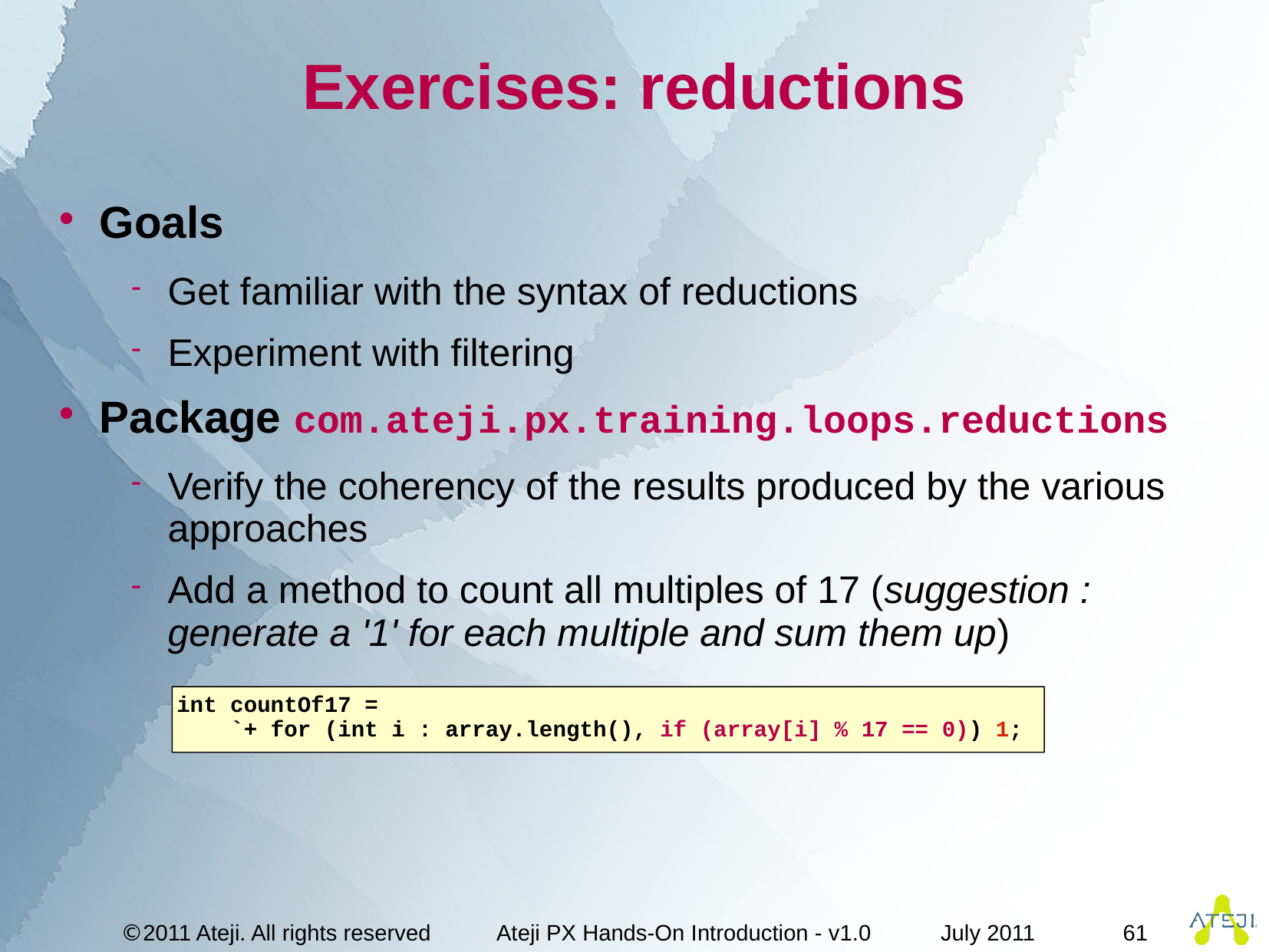

# Exercises: reductions
Goals
Get familiar with the syntax of reductions
Experiment with filtering
Package com.ateji.px.training.loops.reductions
Verify the coherency of the results produced by the various approaches
Add a method to count all multiples of 17 (suggestion : generate a '1' for each multiple and sum them up)
int countOf17 =
    `+ for (int i : array.length(), if (array[i] % 17 == 0)) 1;